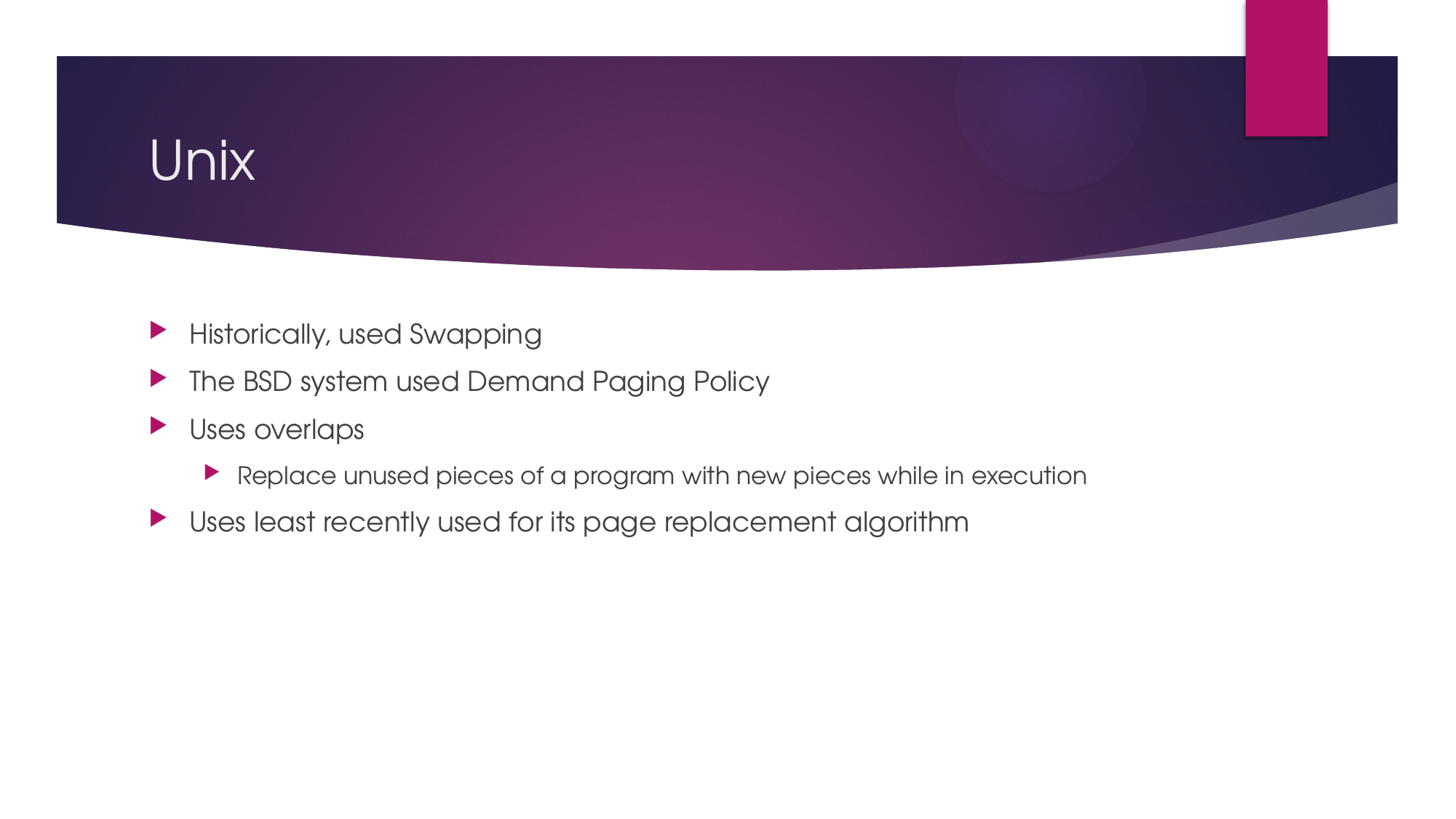

# Unix
Historically, used Swapping
The BSD system used Demand Paging Policy
Uses overlaps
Replace unused pieces of a program with new pieces while in execution
Uses least recently used for its page replacement algorithm